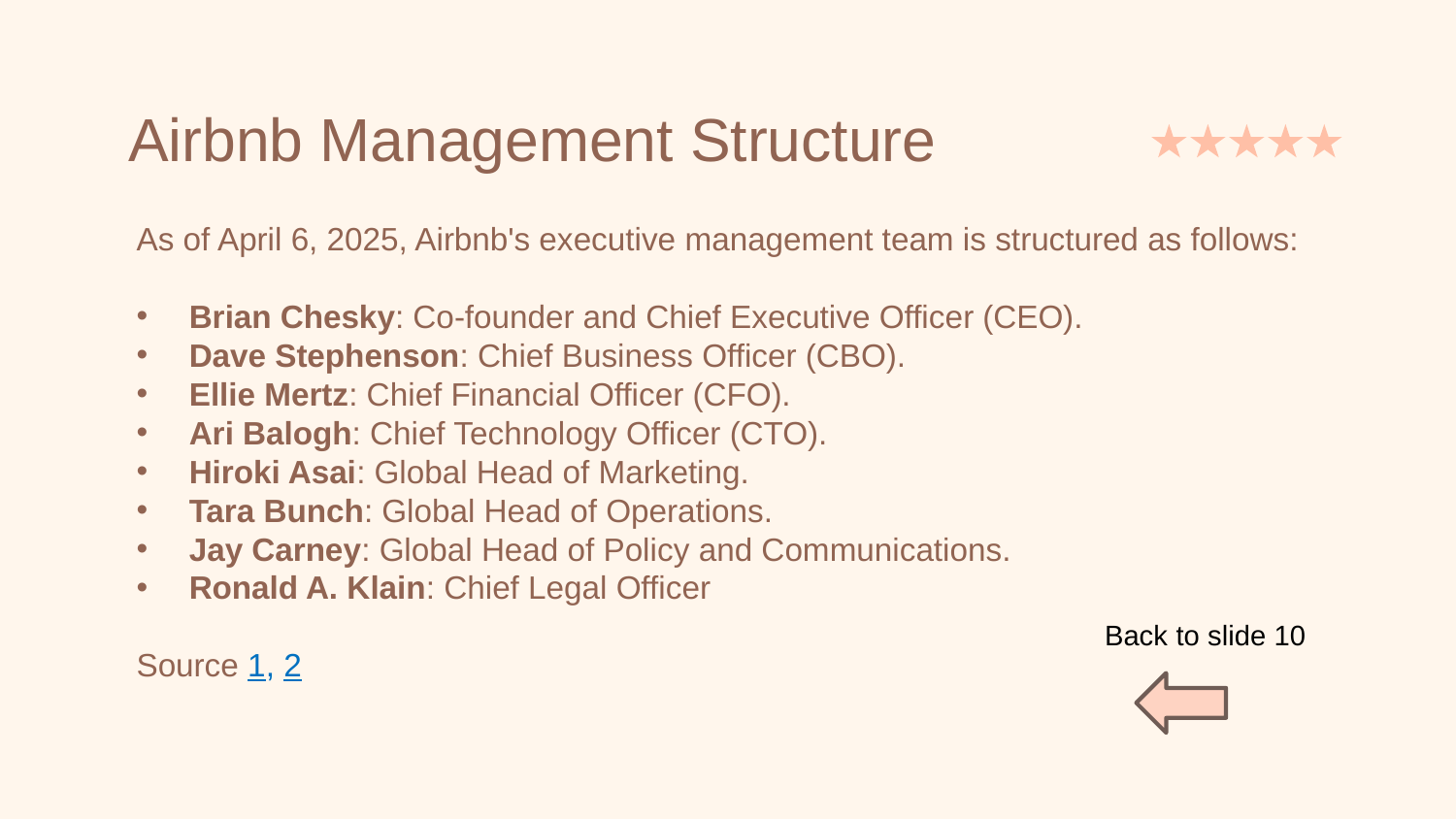

Airbnb Management Structure
As of April 6, 2025, Airbnb's executive management team is structured as follows:​

Brian Chesky: Co-founder and Chief Executive Officer (CEO).
Dave Stephenson: Chief Business Officer (CBO). ​
Ellie Mertz: Chief Financial Officer (CFO). ​
Ari Balogh: Chief Technology Officer (CTO). ​
Hiroki Asai: Global Head of Marketing. ​
Tara Bunch: Global Head of Operations. ​
Jay Carney: Global Head of Policy and Communications. ​
Ronald A. Klain: Chief Legal Officer

Source 1, 2

Back to slide 10